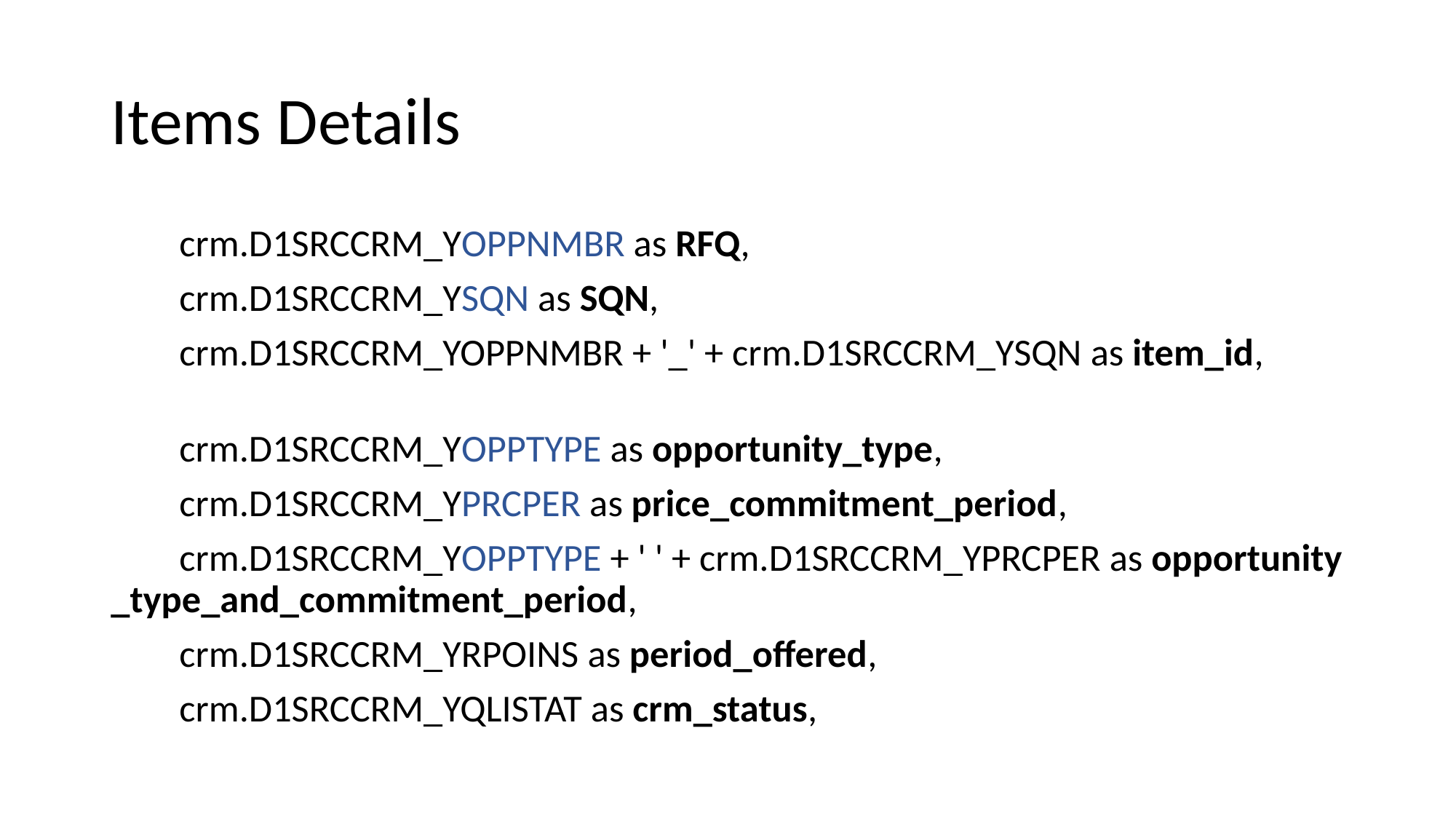

# Items Details
        crm.D1SRCCRM_YOPPNMBR as RFQ,
        crm.D1SRCCRM_YSQN as SQN,
        crm.D1SRCCRM_YOPPNMBR + '_' + crm.D1SRCCRM_YSQN as item_id,
        crm.D1SRCCRM_YOPPTYPE as opportunity_type,
        crm.D1SRCCRM_YPRCPER as price_commitment_period,
        crm.D1SRCCRM_YOPPTYPE + ' ' + crm.D1SRCCRM_YPRCPER as opportunity_type_and_commitment_period,
        crm.D1SRCCRM_YRPOINS as period_offered,
        crm.D1SRCCRM_YQLISTAT as crm_status,